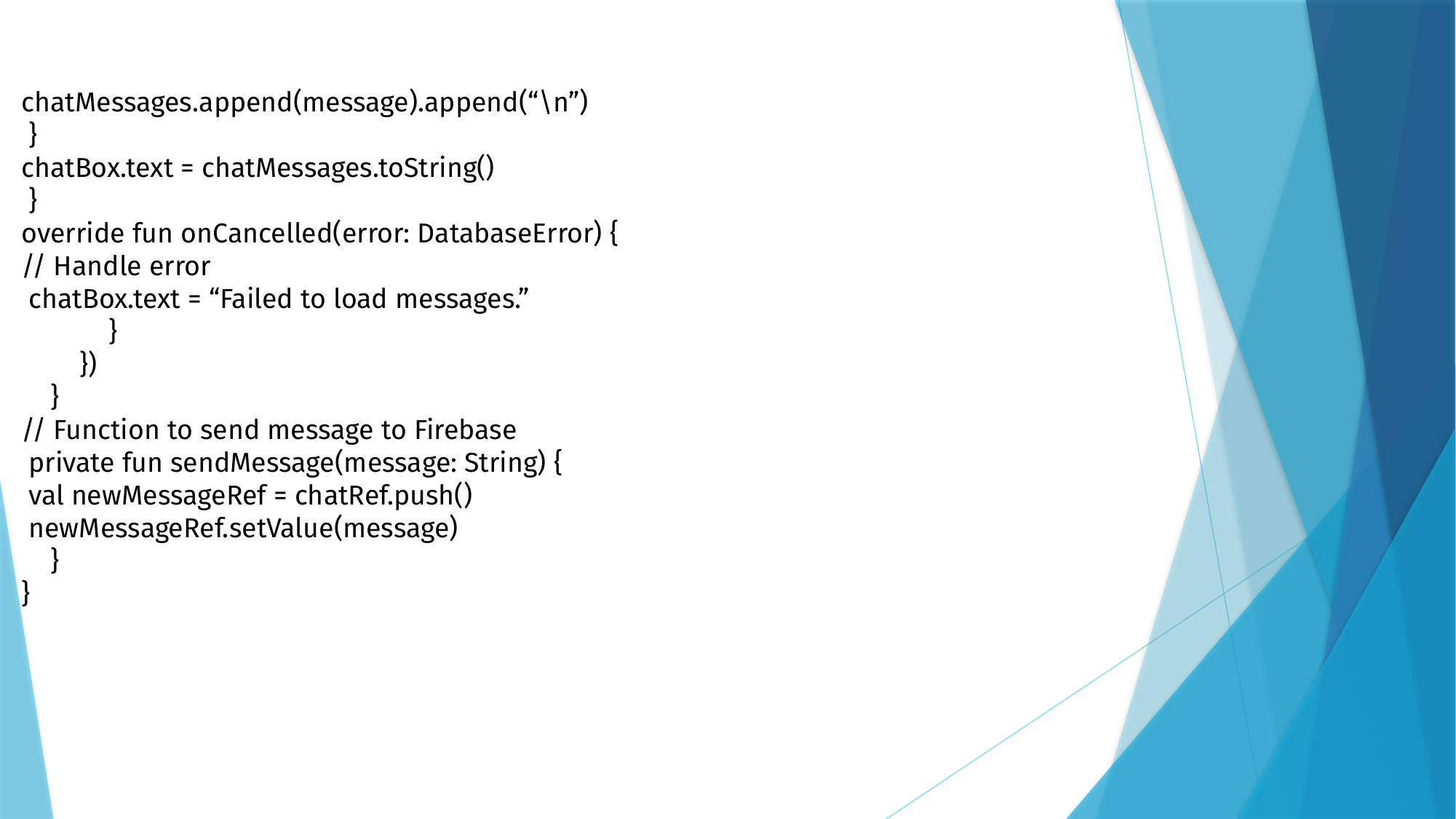

chatMessages.append(message).append(“\n”)
 }
chatBox.text = chatMessages.toString()
 }
override fun onCancelled(error: DatabaseError) {
// Handle error
 chatBox.text = “Failed to load messages.”
            }
        })
    }
// Function to send message to Firebase
 private fun sendMessage(message: String) {
 val newMessageRef = chatRef.push()
 newMessageRef.setValue(message)
    }
}